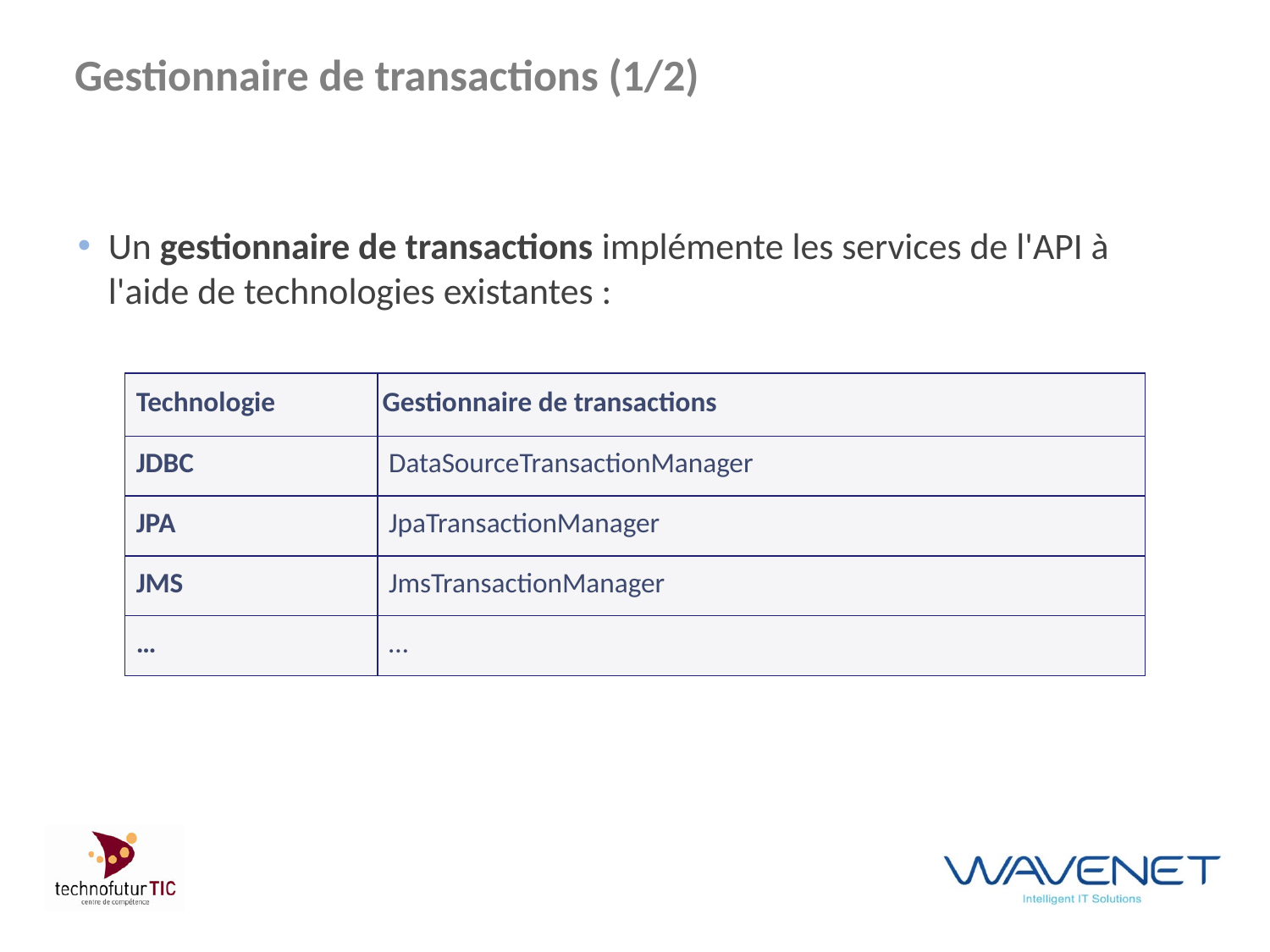

# Gestionnaire de transactions (1/2)
Un gestionnaire de transactions implémente les services de l'API à l'aide de technologies existantes :

| Technologie | Gestionnaire de transactions |
| --- | --- |
| JDBC | DataSourceTransactionManager |
| JPA | JpaTransactionManager |
| JMS | JmsTransactionManager |
| … | … |